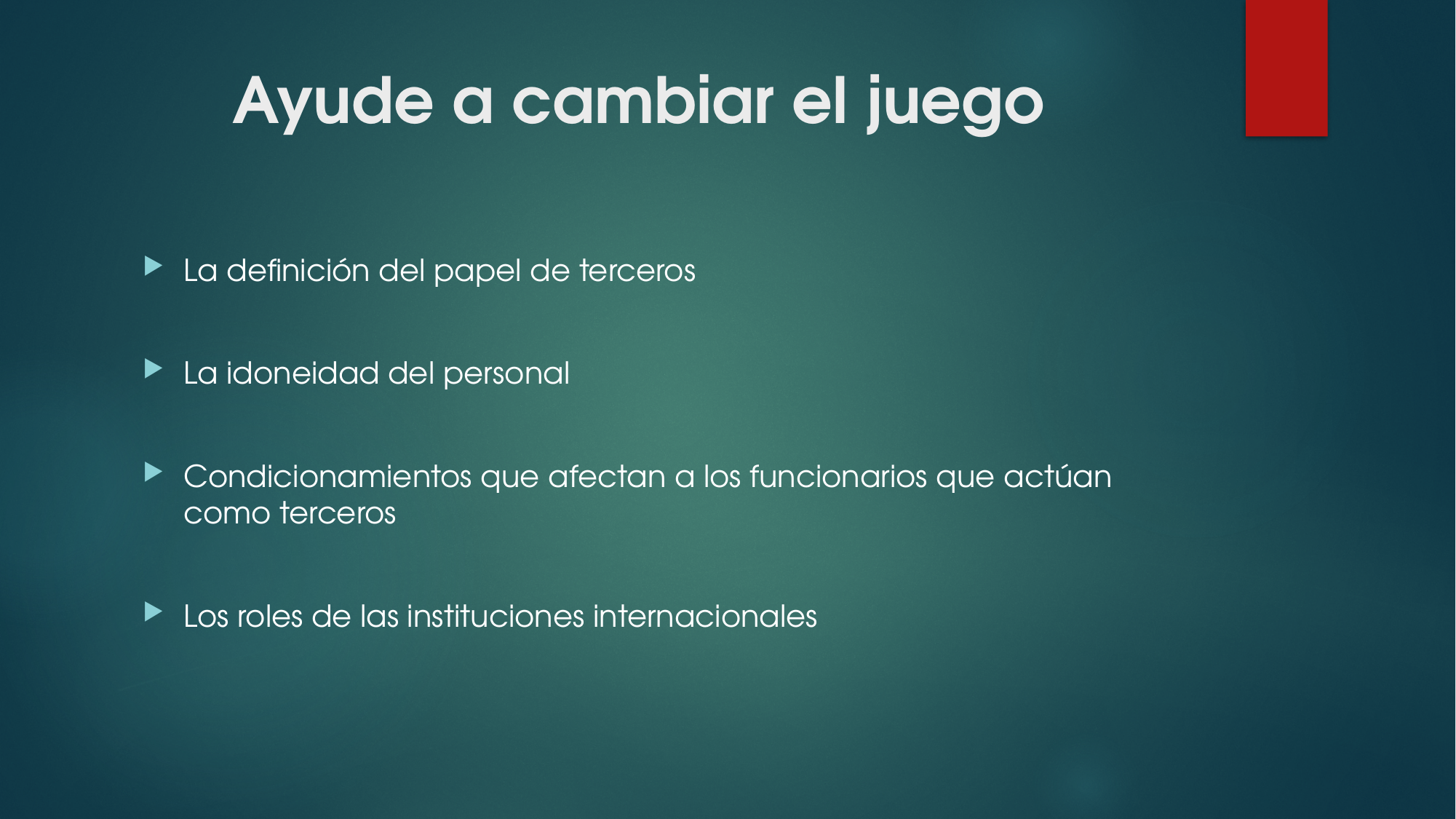

# Ayude a cambiar el juego
La definición del papel de terceros

La idoneidad del personal

Condicionamientos que afectan a los funcionarios que actúan como terceros

Los roles de las instituciones internacionales